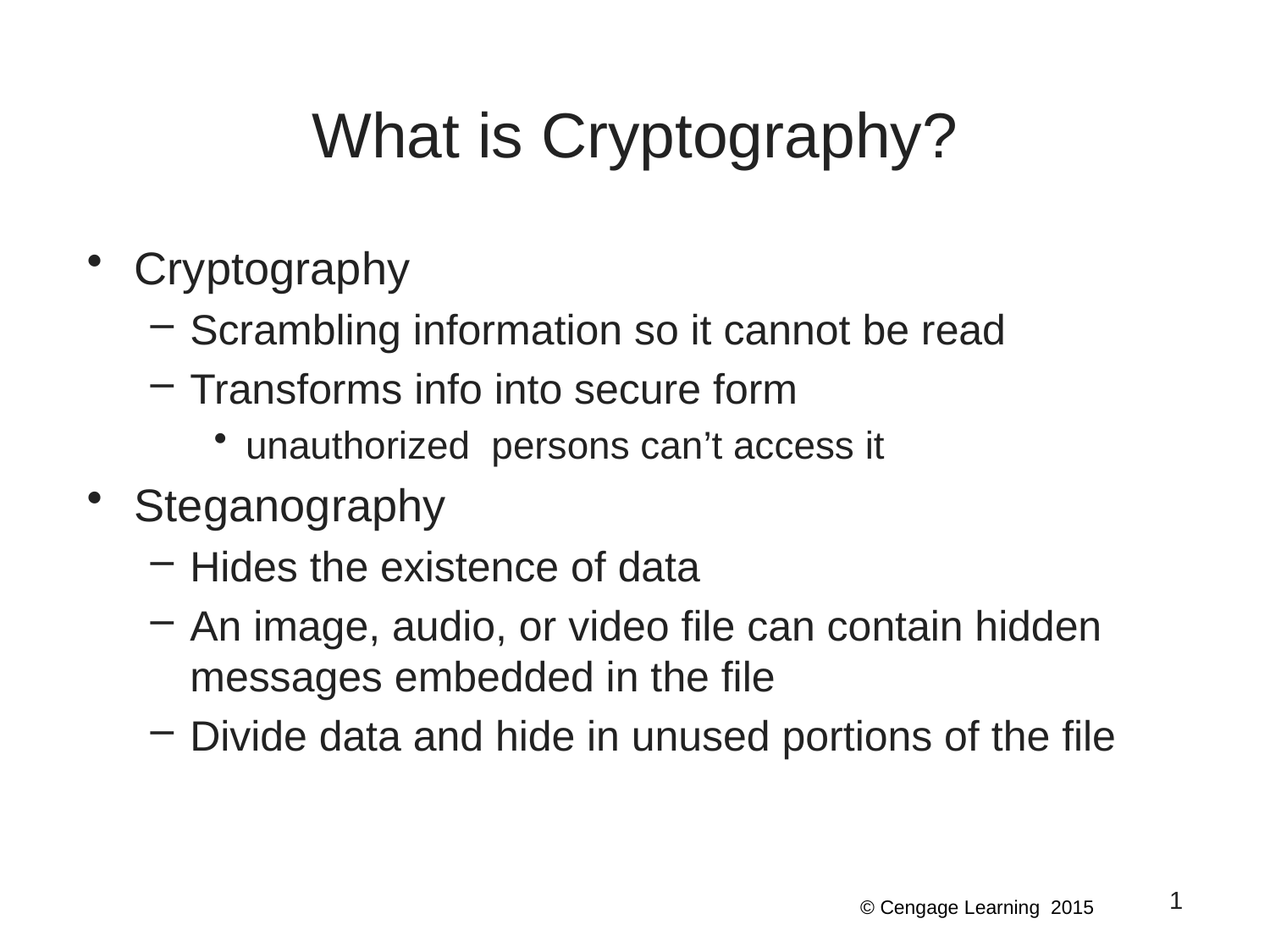

# What is Cryptography?
Cryptography
Scrambling information so it cannot be read
Transforms info into secure form
unauthorized  persons can’t access it
Steganography
Hides the existence of data
An image, audio, or video file can contain hidden messages embedded in the file
Divide data and hide in unused portions of the file

1